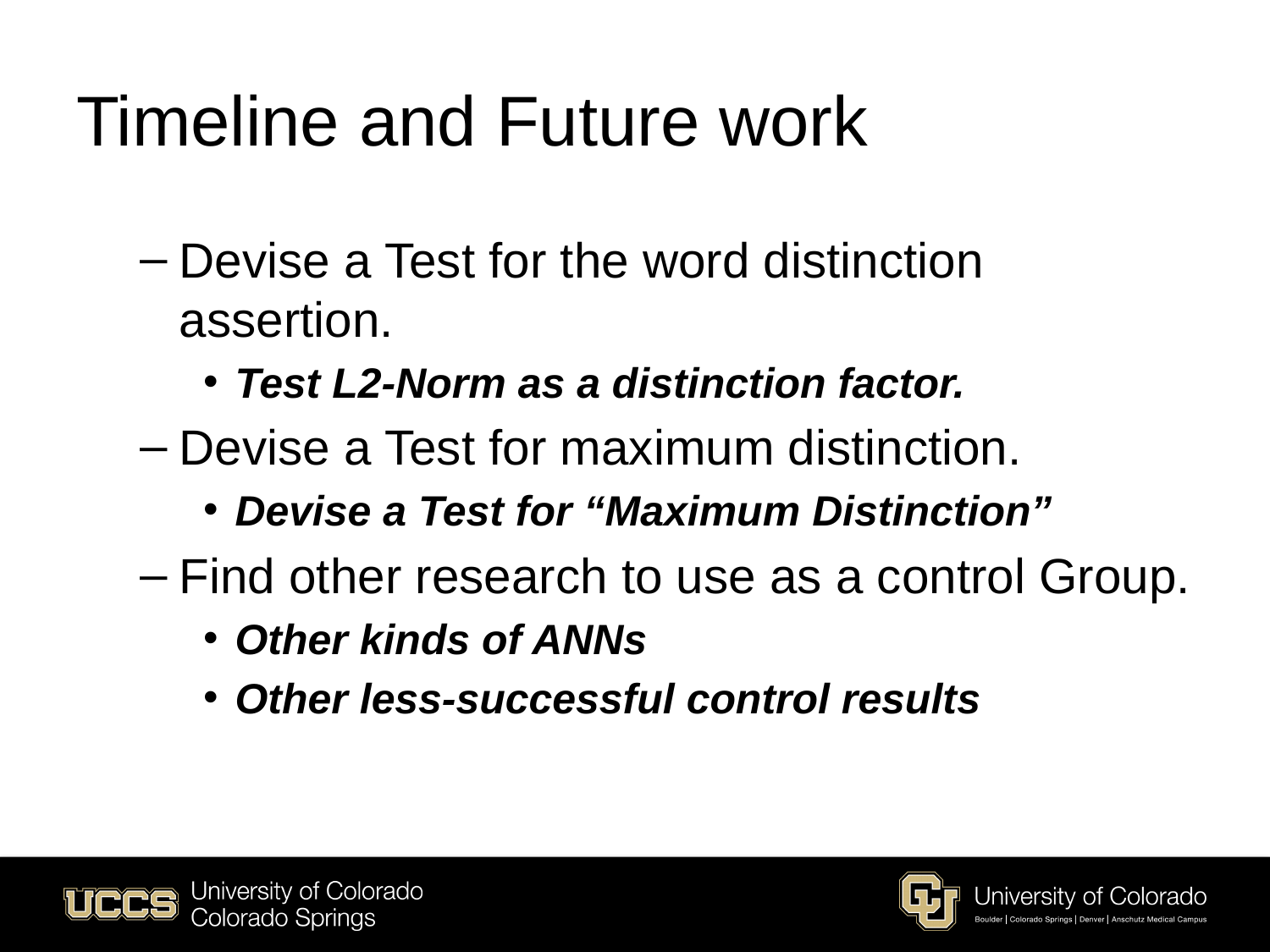

# Timeline and Future work
Devise a Test for the word distinction assertion.
Test L2-Norm as a distinction factor.
Devise a Test for maximum distinction.
Devise a Test for “Maximum Distinction”
Find other research to use as a control Group.
Other kinds of ANNs
Other less-successful control results